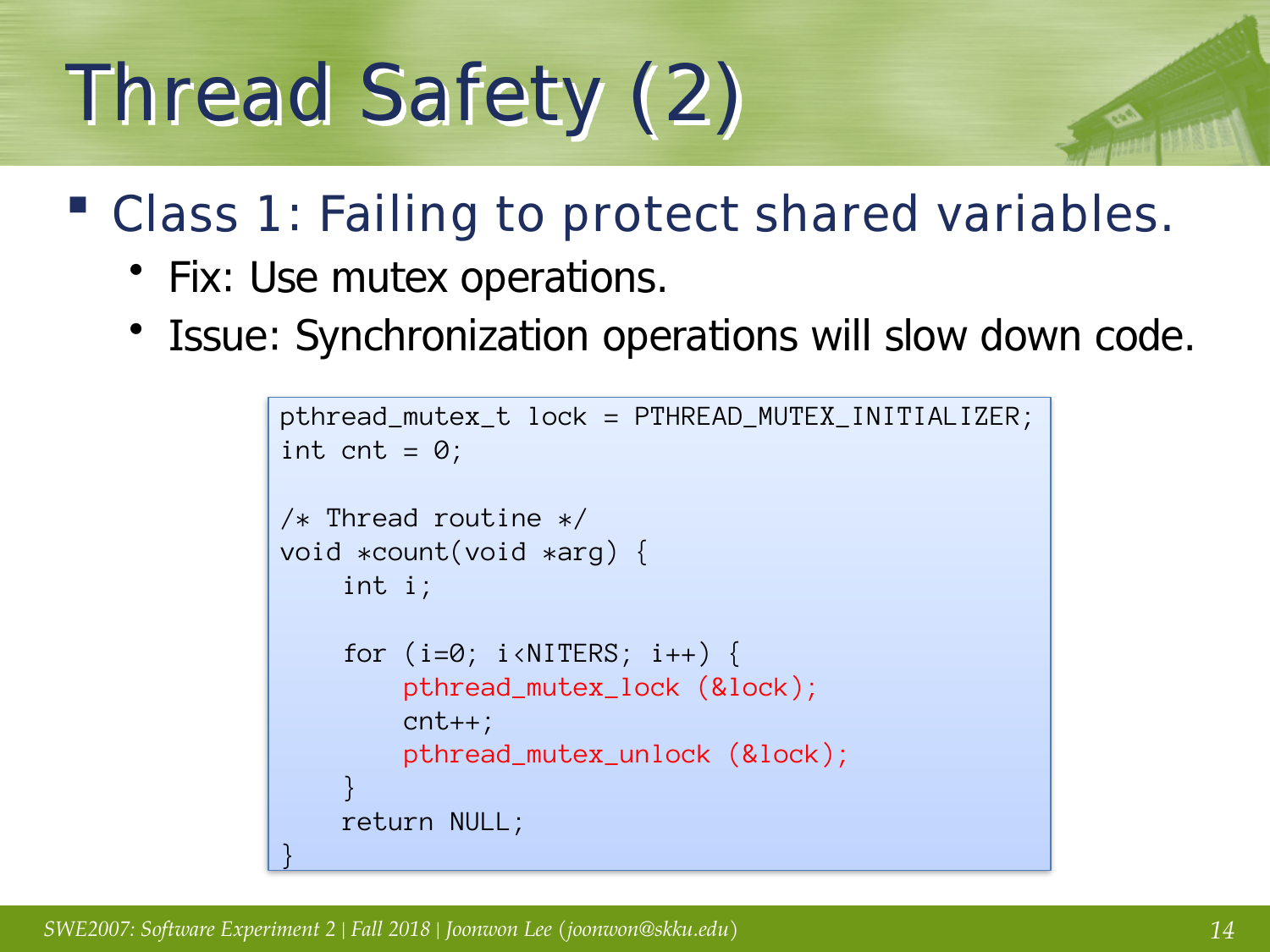

# Thread Safety (2)
Class 1: Failing to protect shared variables.
Fix: Use mutex operations.
Issue: Synchronization operations will slow down code.

pthread_mutex_t lock = PTHREAD_MUTEX_INITIALIZER;
int cnt = 0;

/* Thread routine */
void *count(void *arg) {
    int i;

    for (i=0; i<NITERS; i++) {
        pthread_mutex_lock (&lock);
        cnt++;
        pthread_mutex_unlock (&lock);
    }
    return NULL;
}